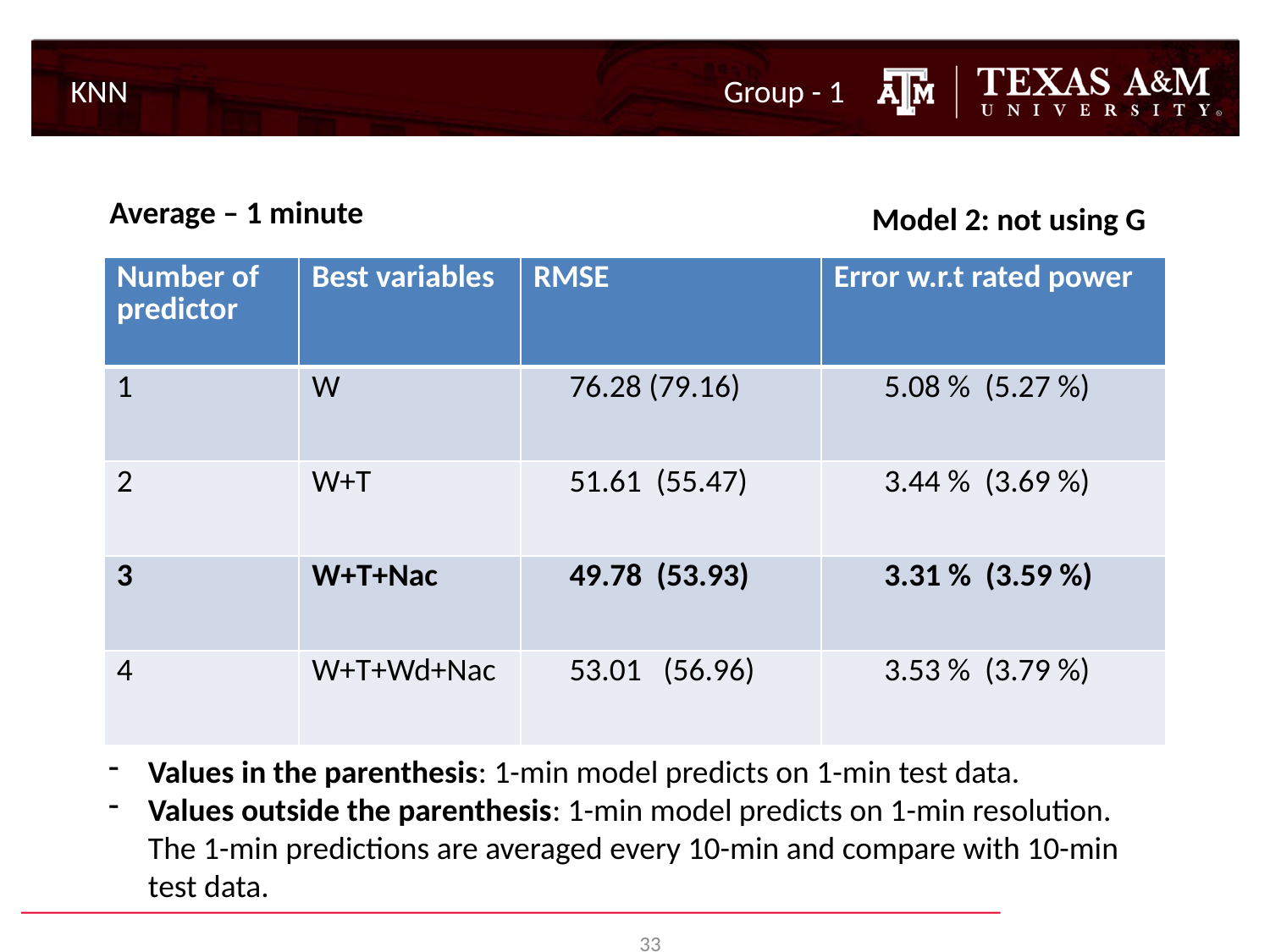

KNN
Group - 1
Average – 1 minute
Model 2: not using G
| Number of predictor | Best variables | RMSE | Error w.r.t rated power |
| --- | --- | --- | --- |
| 1 | W | 76.28 (79.16) | 5.08 % (5.27 %) |
| 2 | W+T | 51.61 (55.47) | 3.44 % (3.69 %) |
| 3 | W+T+Nac | 49.78 (53.93) | 3.31 % (3.59 %) |
| 4 | W+T+Wd+Nac | 53.01 (56.96) | 3.53 % (3.79 %) |
Values in the parenthesis: 1-min model predicts on 1-min test data.
Values outside the parenthesis: 1-min model predicts on 1-min resolution.  The 1-min predictions are averaged every 10-min and compare with 10-min test data.
33